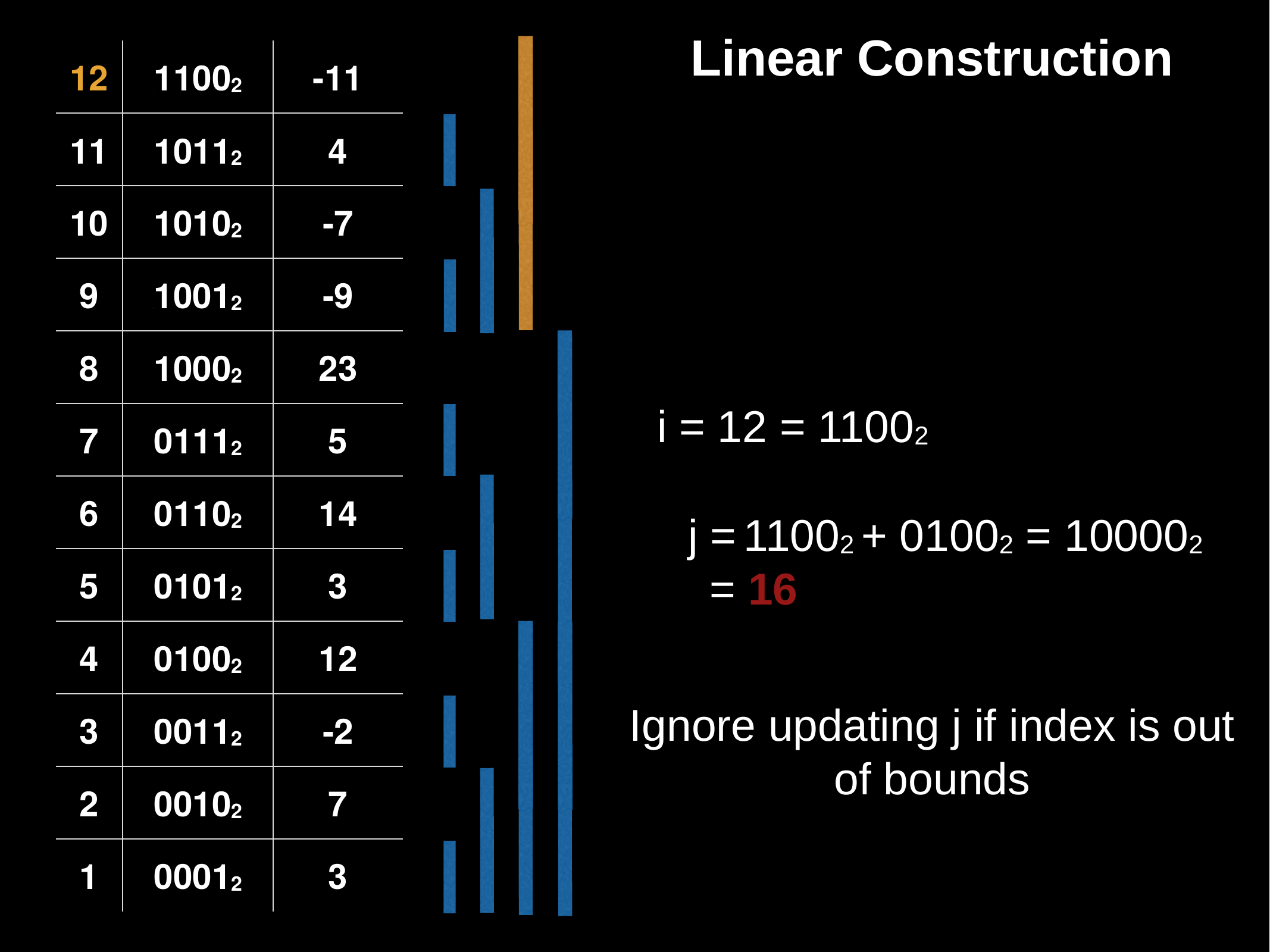

Linear Construction

| 12 | \_11002 | -11 |
| --- | --- | --- |
| 11 | \_10112 | 4 |
| 10 | \_10102 | -7 |
| 9 | \_10012 | -9 |
| 8 | \_10002 | 23 |
| 7 | \_01112 | 5 |
| 6 | \_01102 | 14 |
| 5 | \_01012 | 3 |
| 4 | \_01002 | 12 |
| 3 | \_00112 | -2 |
| 2 | \_00102 | 7 |
| 1 | \_00012 | 3 |

i = 12 = 11002

j = 11002 + 01002 = 100002
   = 16

Ignore updating j if index is out of bounds